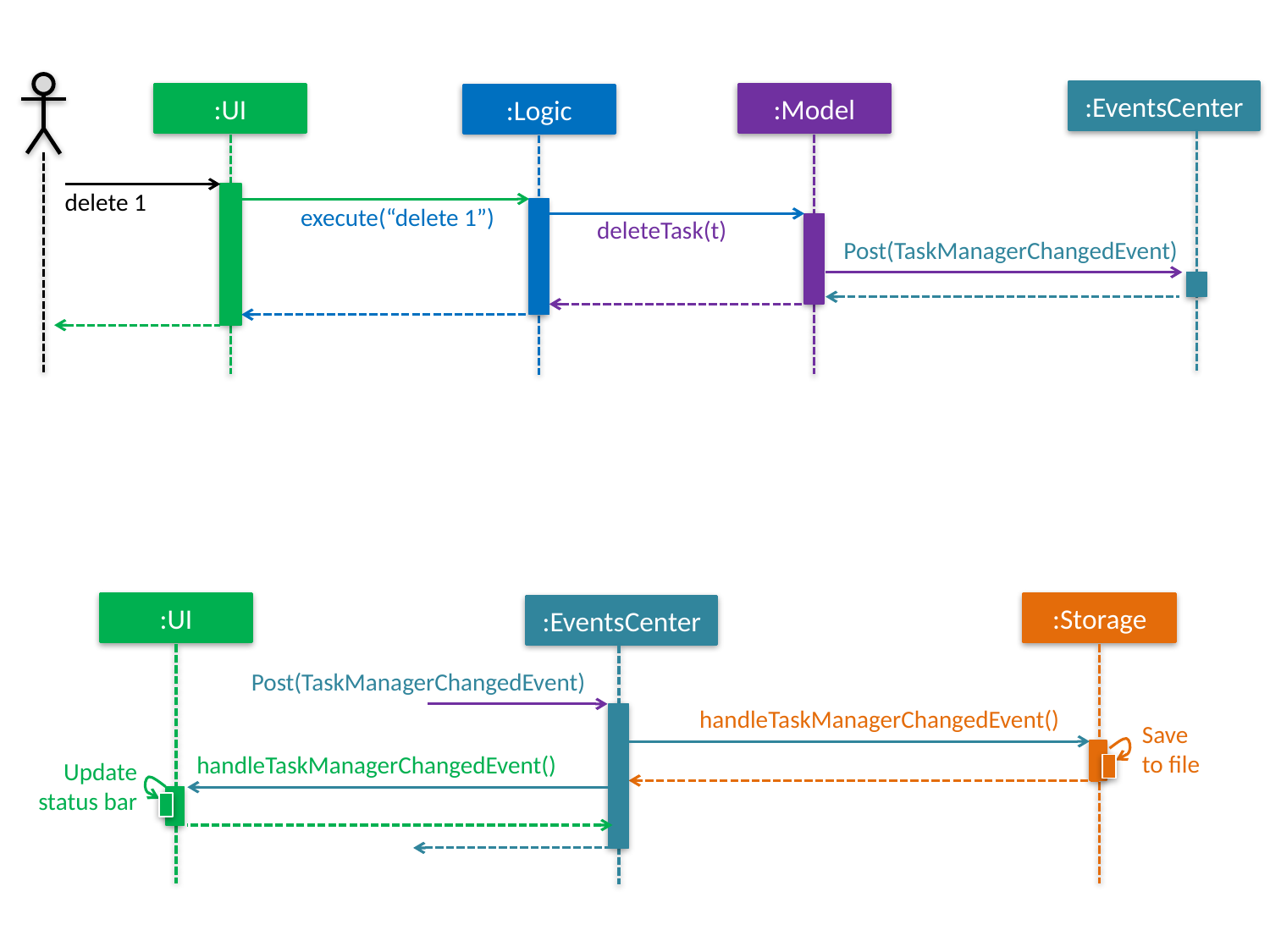

:EventsCenter
:UI
:Model
:Logic

delete 1

execute(“delete 1”)

deleteTask(t)
Post(TaskManagerChangedEvent)

:UI
:Storage
:EventsCenter
Post(TaskManagerChangedEvent)
handleTaskManagerChangedEvent()

Save
to file

handleTaskManagerChangedEvent()
Update status bar